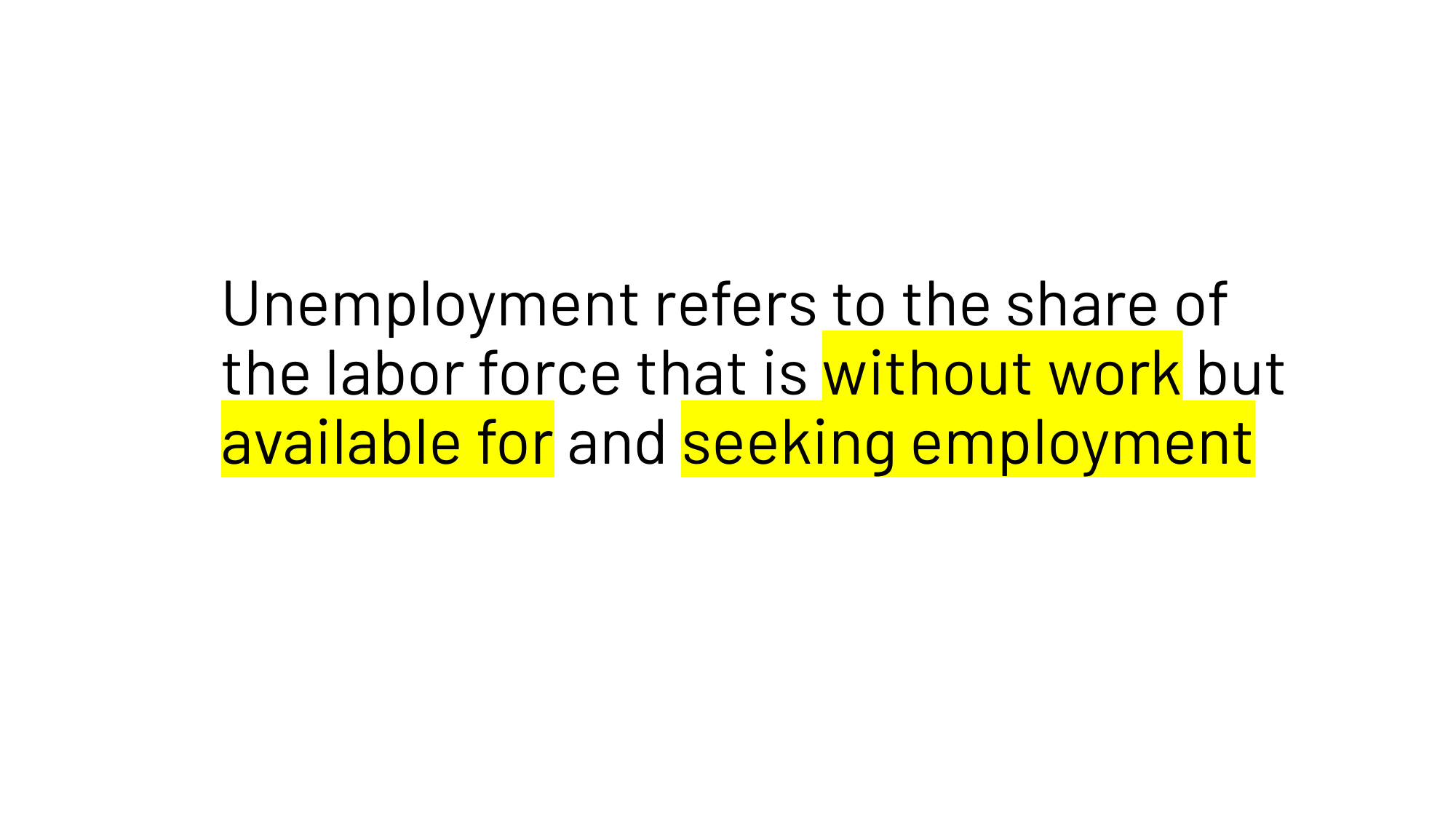

Unemployment refers to the share of the labor force that is without work but available for and seeking employment